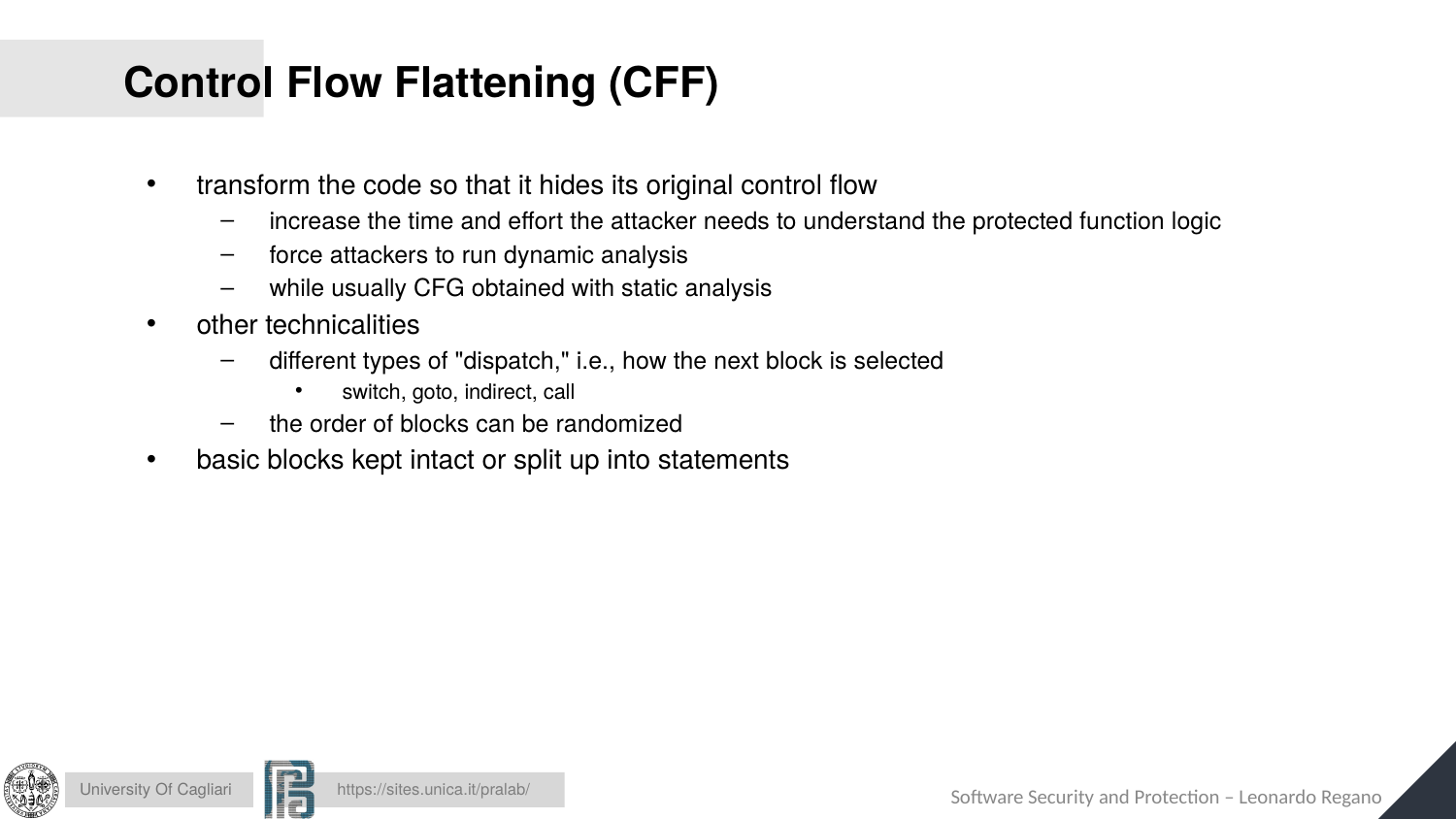

# Control Flow Flattening (CFF)
transform the code so that it hides its original control flow
increase the time and effort the attacker needs to understand the protected function logic
force attackers to run dynamic analysis
while usually CFG obtained with static analysis
other technicalities
different types of "dispatch," i.e., how the next block is selected
switch, goto, indirect, call
the order of blocks can be randomized
basic blocks kept intact or split up into statements